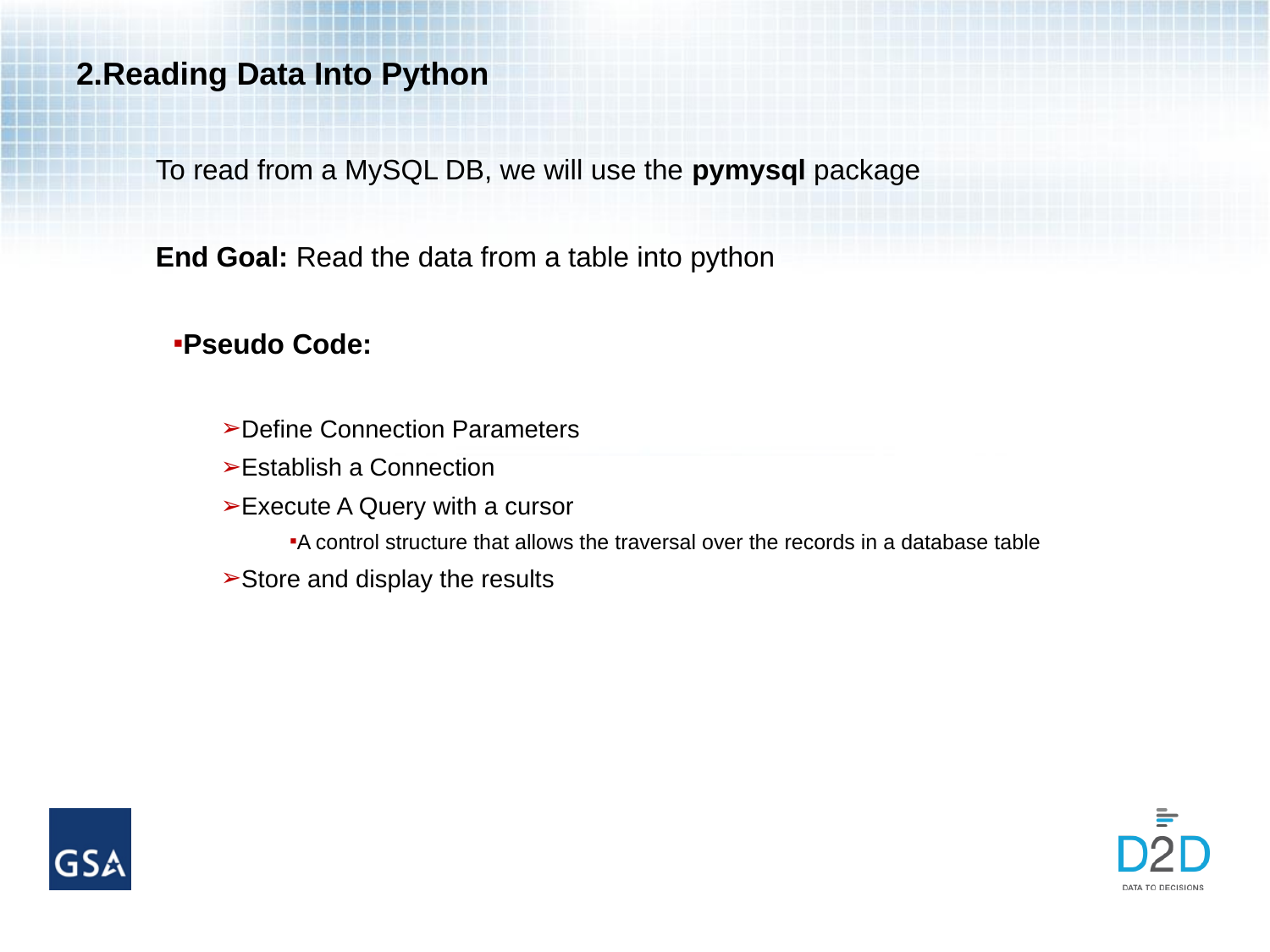

# 2.Reading Data Into Python
To read from a MySQL DB, we will use the pymysql package

End Goal: Read the data from a table into python

Pseudo Code:

Define Connection Parameters
Establish a Connection
Execute A Query with a cursor
A control structure that allows the traversal over the records in a database table
Store and display the results